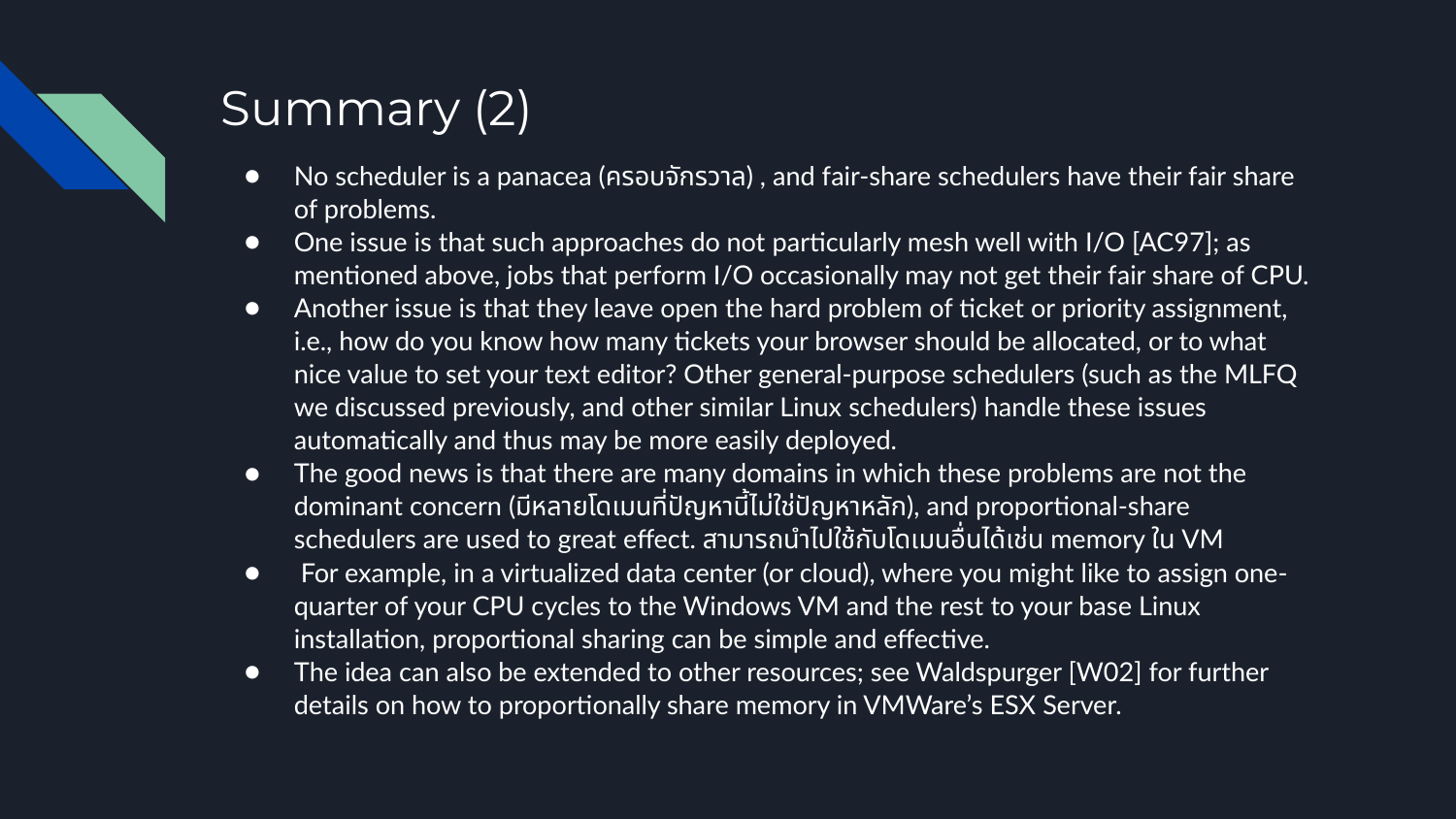

# Summary (2)
No scheduler is a panacea (ครอบจักรวาล) , and fair-share schedulers have their fair share of problems.
One issue is that such approaches do not particularly mesh well with I/O [AC97]; as mentioned above, jobs that perform I/O occasionally may not get their fair share of CPU.
Another issue is that they leave open the hard problem of ticket or priority assignment, i.e., how do you know how many tickets your browser should be allocated, or to what nice value to set your text editor? Other general-purpose schedulers (such as the MLFQ we discussed previously, and other similar Linux schedulers) handle these issues automatically and thus may be more easily deployed.
The good news is that there are many domains in which these problems are not the dominant concern (มีหลายโดเมนที่ปัญหานี้ไม่ใช่ปัญหาหลัก), and proportional-share schedulers are used to great effect. สามารถนำไปใช้กับโดเมนอื่นได้เช่น memory ใน VM
 For example, in a virtualized data center (or cloud), where you might like to assign one-quarter of your CPU cycles to the Windows VM and the rest to your base Linux installation, proportional sharing can be simple and effective.
The idea can also be extended to other resources; see Waldspurger [W02] for further details on how to proportionally share memory in VMWare’s ESX Server.